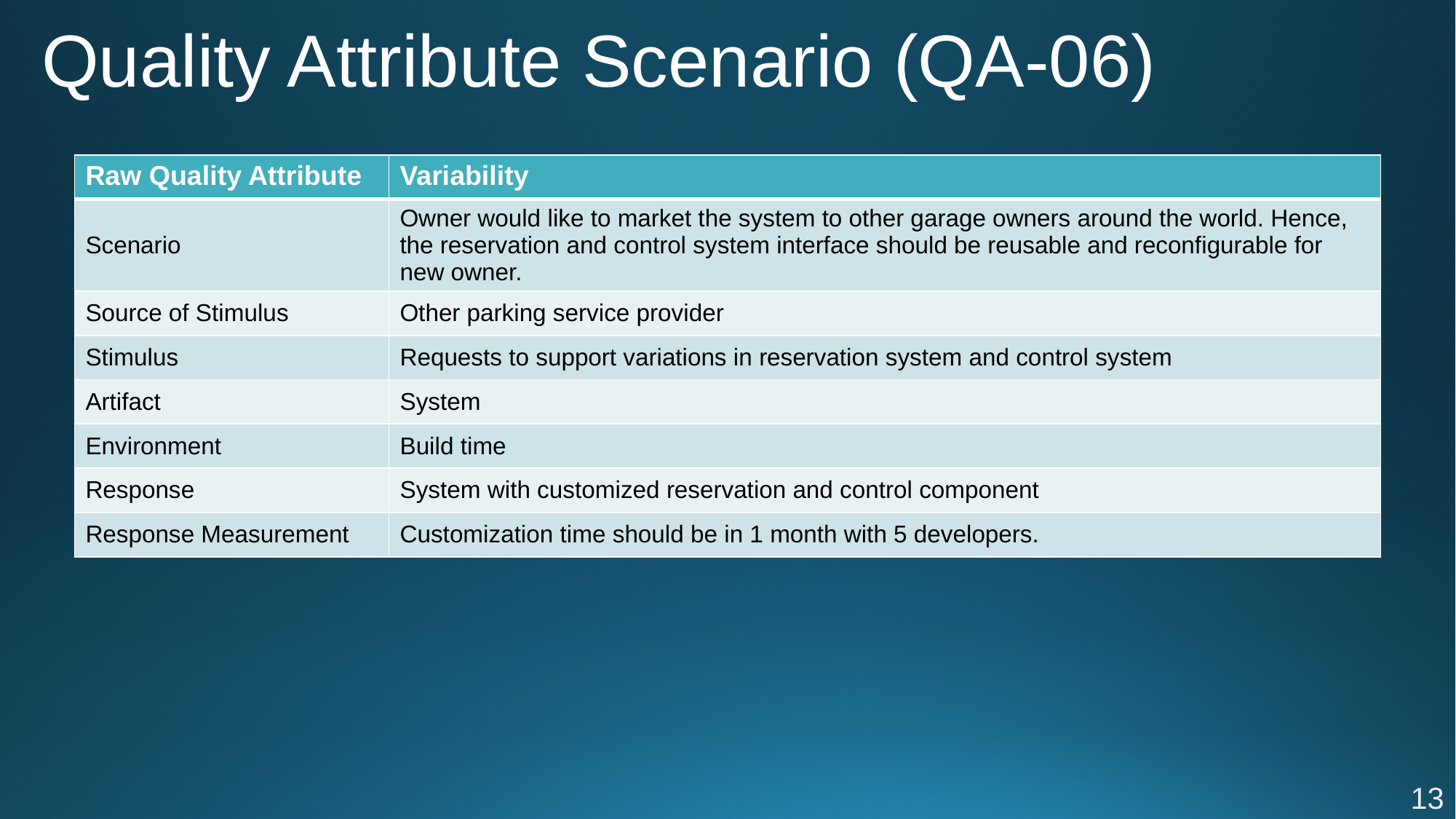

# Quality Attribute Scenario (QA-06)
| Raw Quality Attribute | Variability |
| --- | --- |
| Scenario | Owner would like to market the system to other garage owners around the world. Hence, the reservation and control system interface should be reusable and reconfigurable for new owner. |
| Source of Stimulus | Other parking service provider |
| Stimulus | Requests to support variations in reservation system and control system |
| Artifact | System |
| Environment | Build time |
| Response | System with customized reservation and control component |
| Response Measurement | Customization time should be in 1 month with 5 developers. |
13